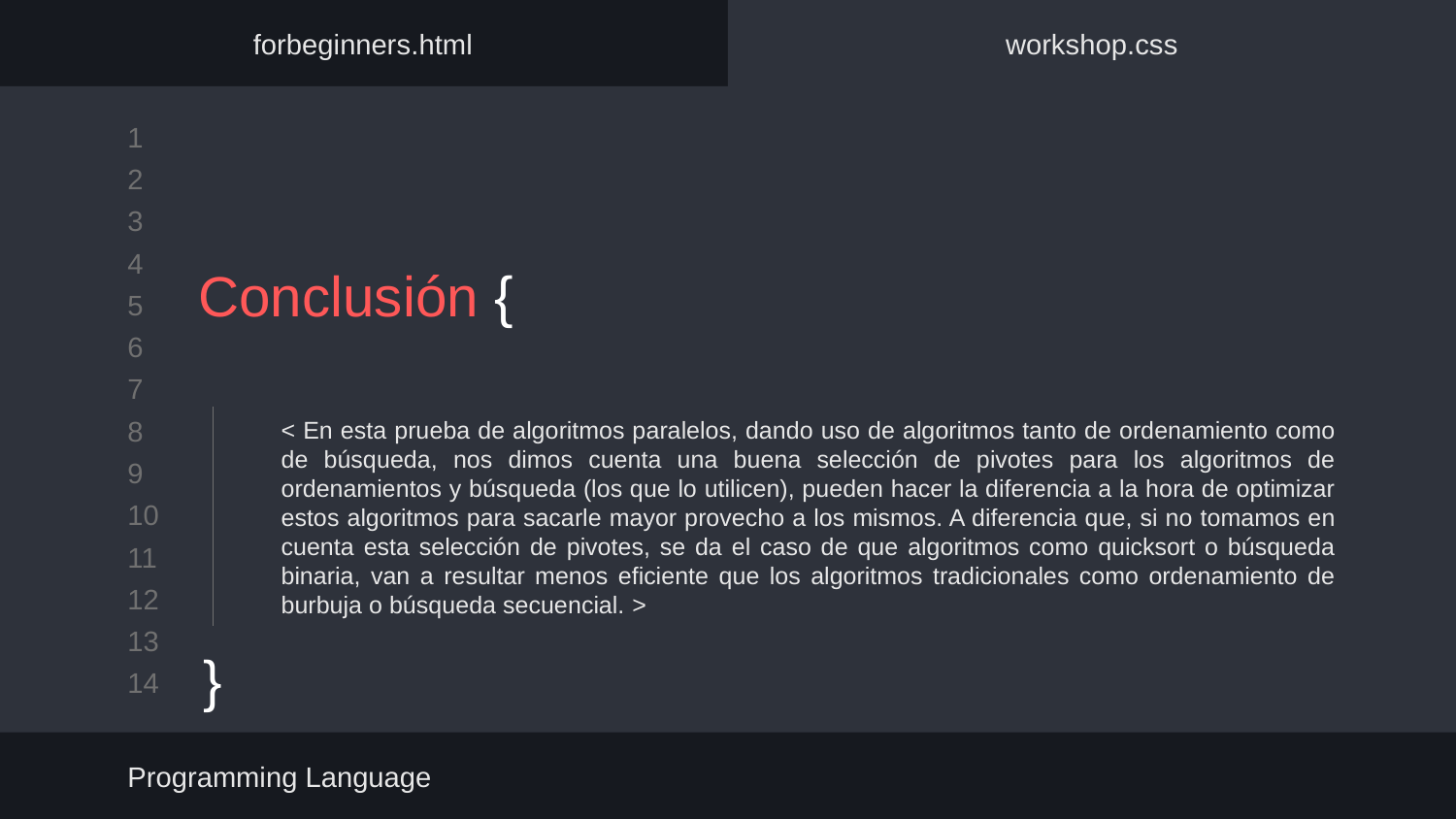

forbeginners.html
workshop.css
# Conclusión {
}
< En esta prueba de algoritmos paralelos, dando uso de algoritmos tanto de ordenamiento como de búsqueda, nos dimos cuenta una buena selección de pivotes para los algoritmos de ordenamientos y búsqueda (los que lo utilicen), pueden hacer la diferencia a la hora de optimizar estos algoritmos para sacarle mayor provecho a los mismos. A diferencia que, si no tomamos en cuenta esta selección de pivotes, se da el caso de que algoritmos como quicksort o búsqueda binaria, van a resultar menos eficiente que los algoritmos tradicionales como ordenamiento de burbuja o búsqueda secuencial. >
Programming Language